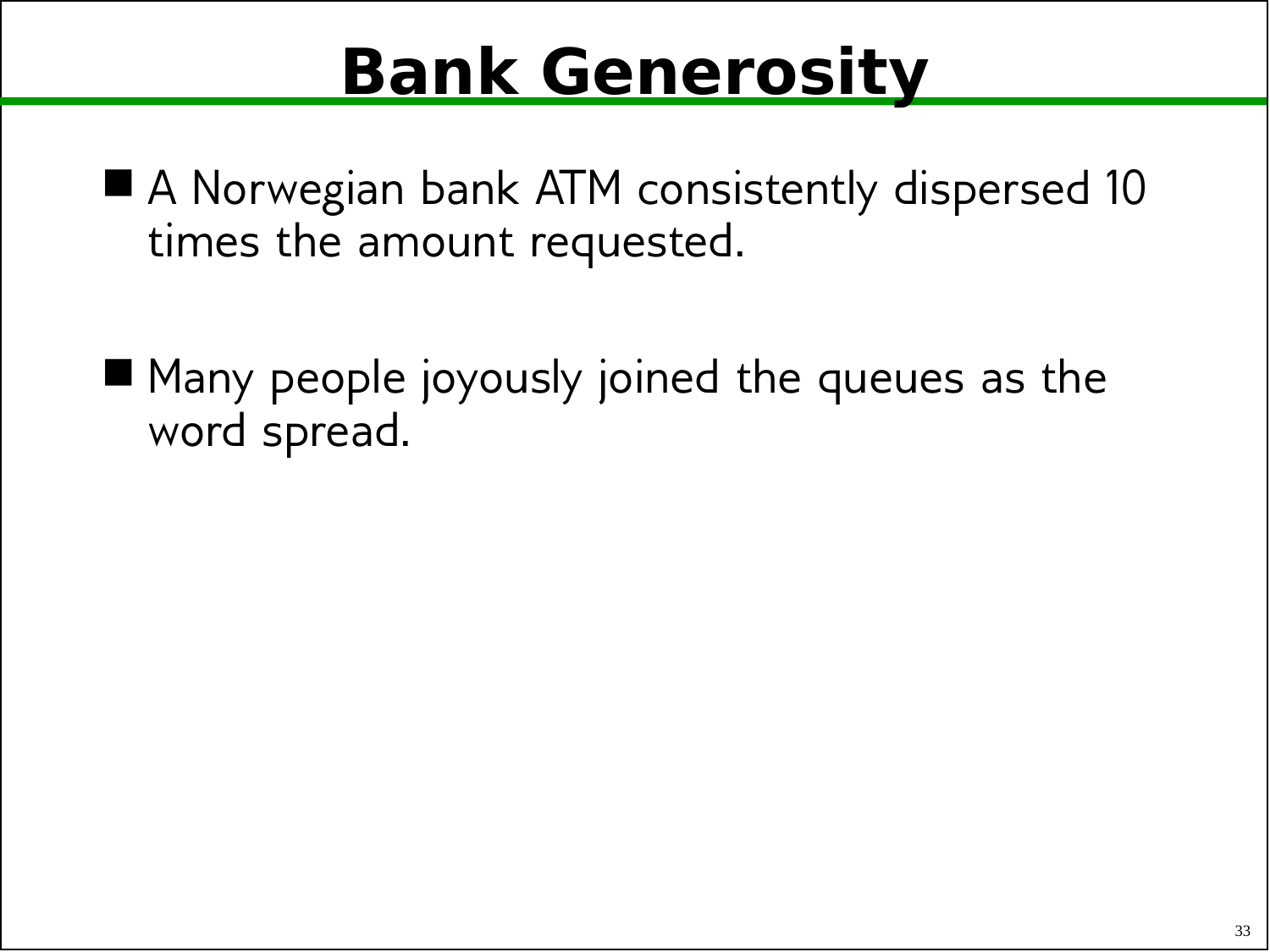

# Bank Generosity
A Norwegian bank ATM consistently dispersed 10 times the amount requested.

Many people joyously joined the queues as the word spread.
33